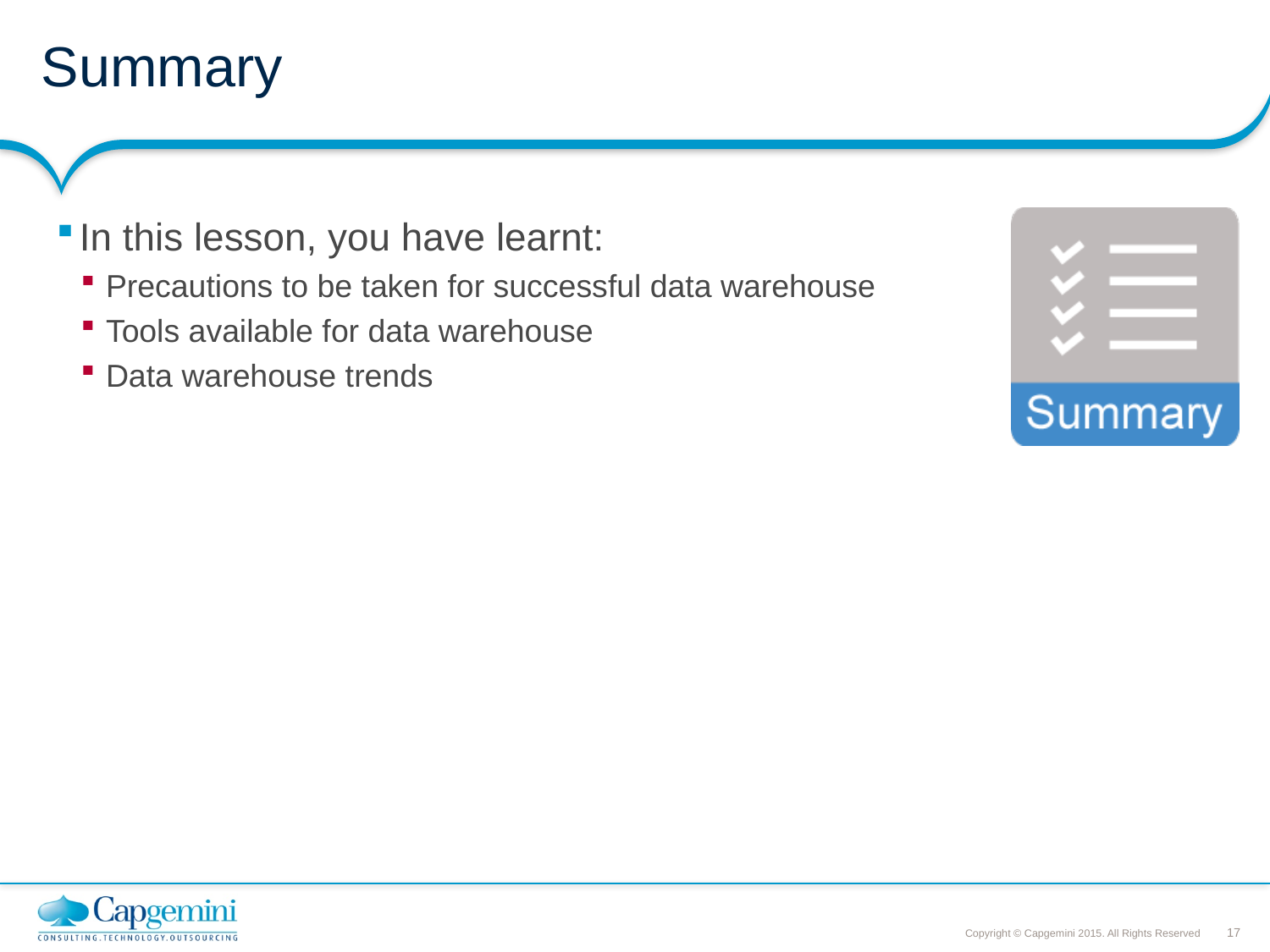

# Summary
In this lesson, you have learnt:
Precautions to be taken for successful data warehouse
Tools available for data warehouse
Data warehouse trends